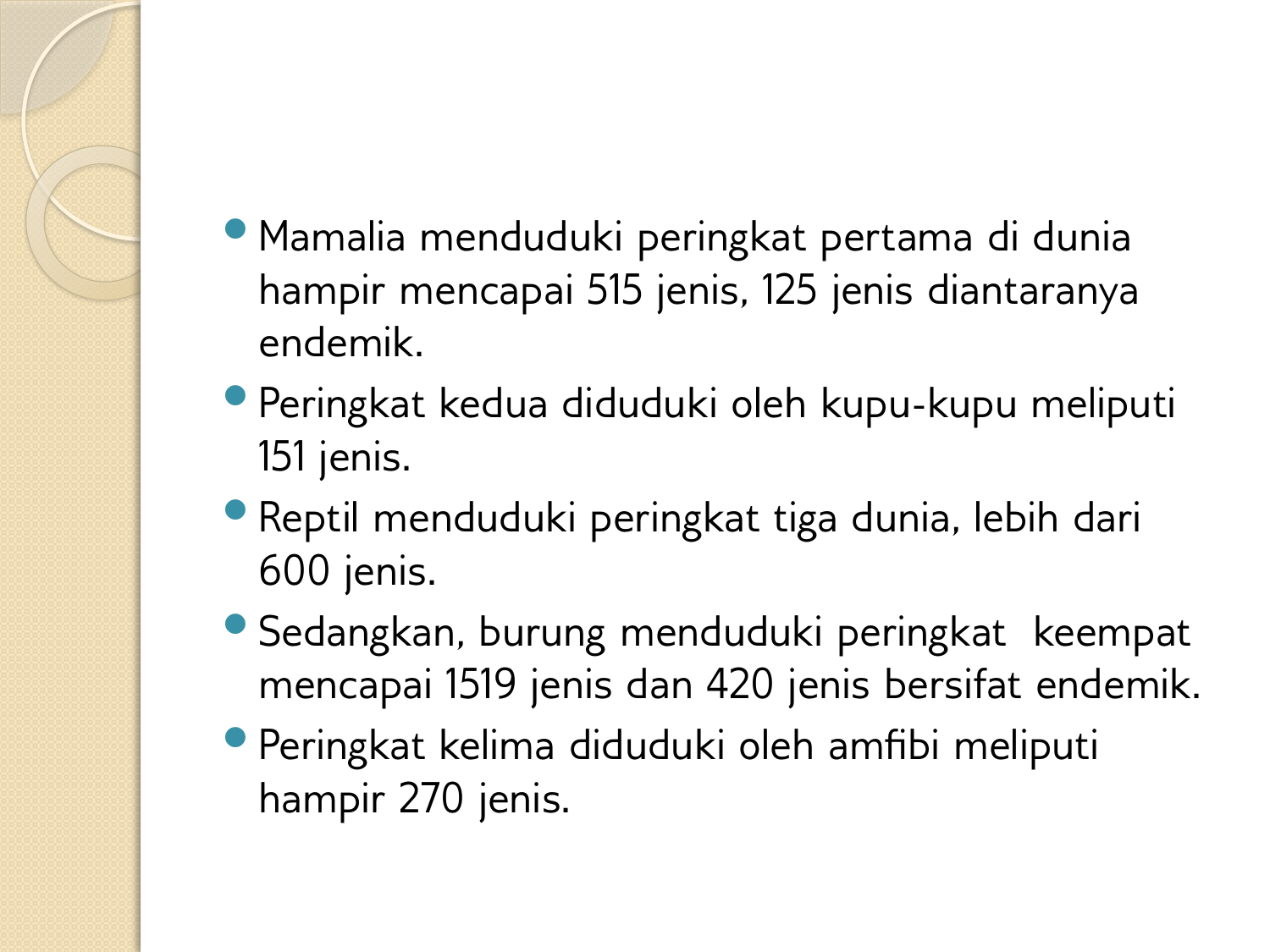

#
Mamalia menduduki peringkat pertama di dunia hampir mencapai 515 jenis, 125 jenis diantaranya endemik.
Peringkat kedua diduduki oleh kupu-kupu meliputi 151 jenis.
Reptil menduduki peringkat tiga dunia, lebih dari 600 jenis.
Sedangkan, burung menduduki peringkat  keempat mencapai 1519 jenis dan 420 jenis bersifat endemik.
Peringkat kelima diduduki oleh amfibi meliputi hampir 270 jenis.